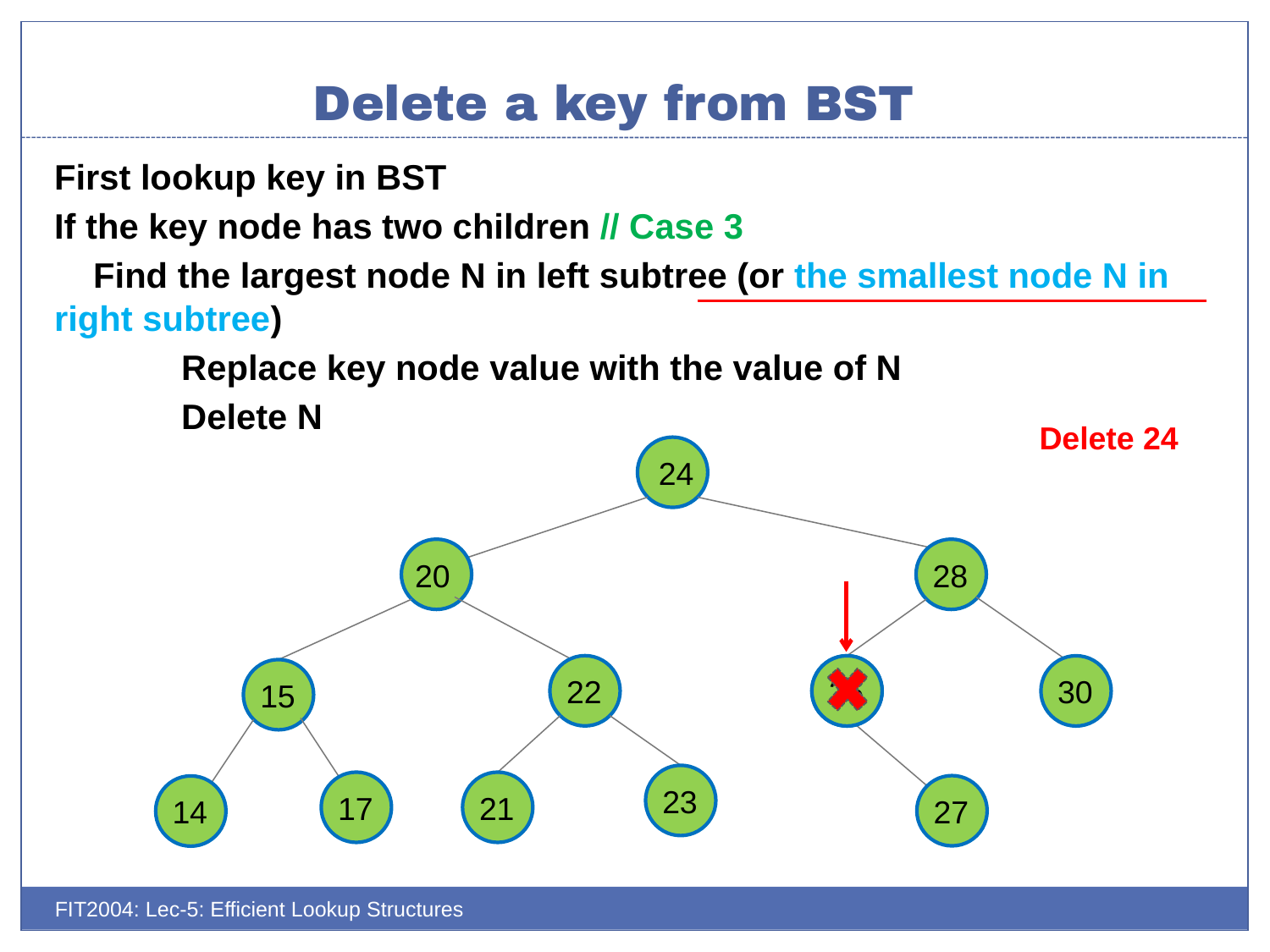

# Delete a key from BST
First lookup key in BST
If the key node has two children // Case 3
    Find the largest node N in left subtree (or the smallest node N in right subtree)
	Replace key node value with the value of N
	Delete N
Delete 24

24

20

28

22

26

26

30

15

23

17

21

27

14
FIT2004: Lec-5: Efficient Lookup Structures